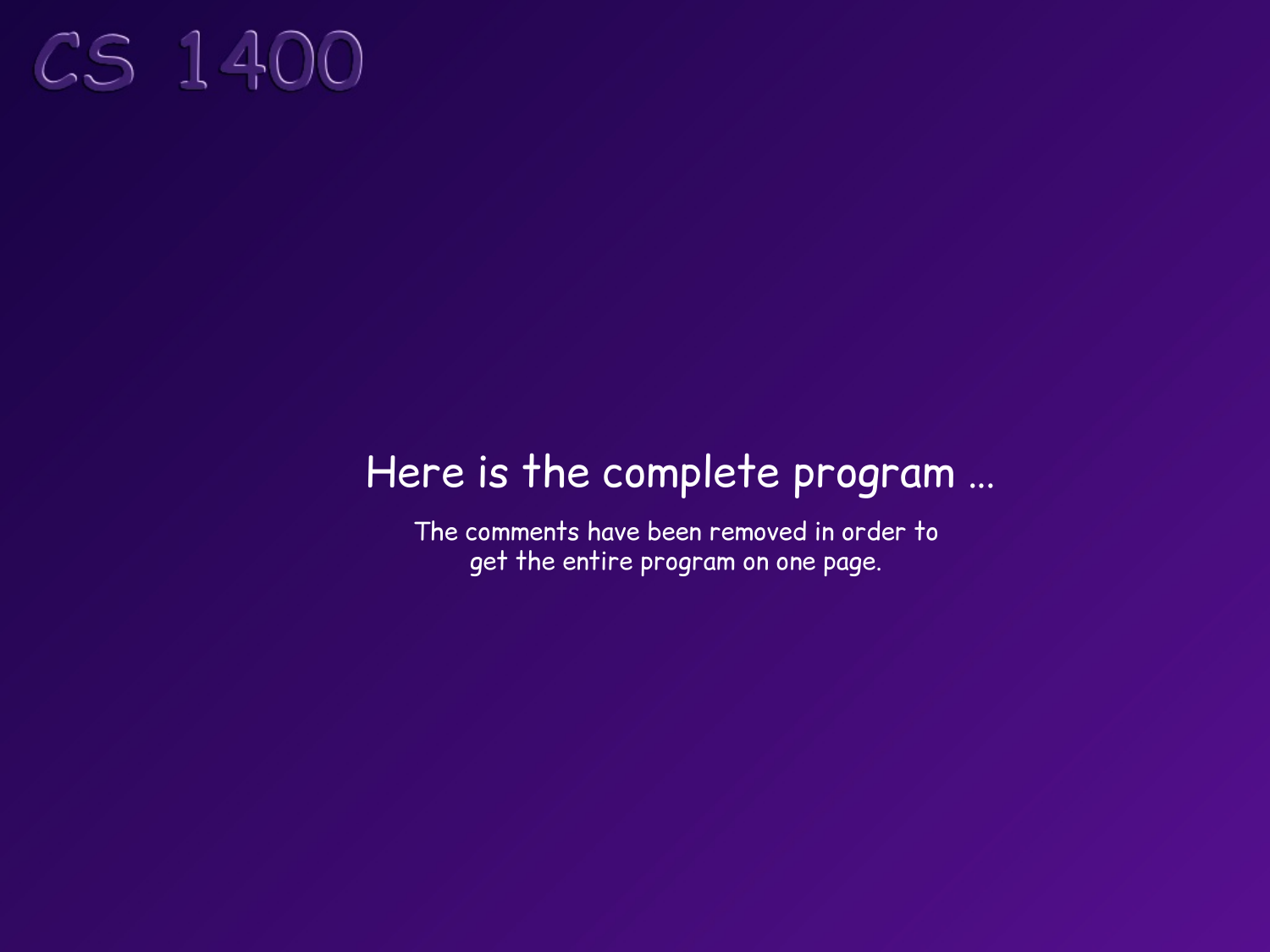

Here is the complete program …
The comments have been removed in order to
get the entire program on one page.